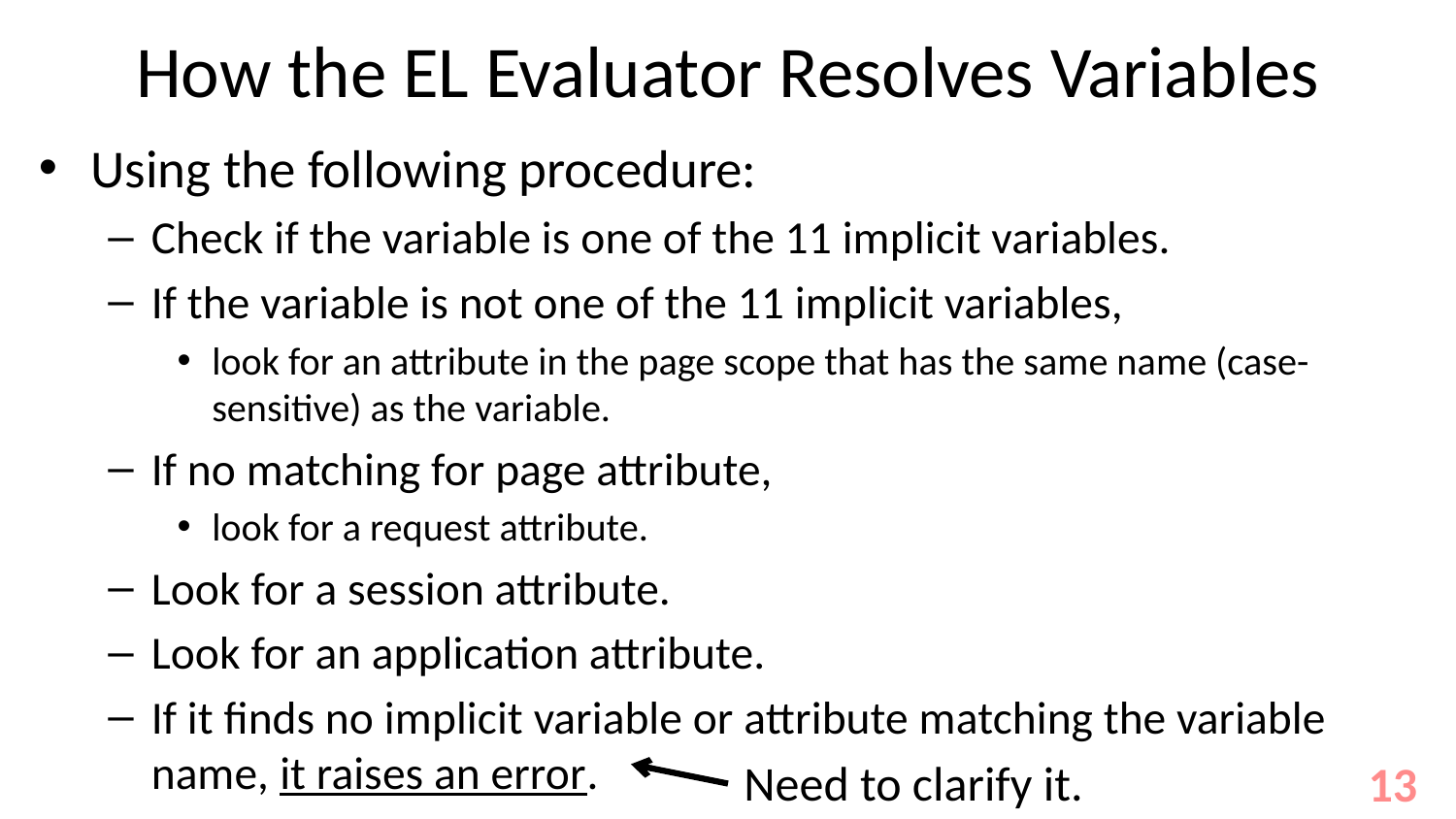

# How the EL Evaluator Resolves Variables
Using the following procedure:
Check if the variable is one of the 11 implicit variables.
If the variable is not one of the 11 implicit variables,
look for an attribute in the page scope that has the same name (case-sensitive) as the variable.
If no matching for page attribute,
look for a request attribute.
Look for a session attribute.
Look for an application attribute.
If it finds no implicit variable or attribute matching the variable name, it raises an error.

Need to clarify it.
13